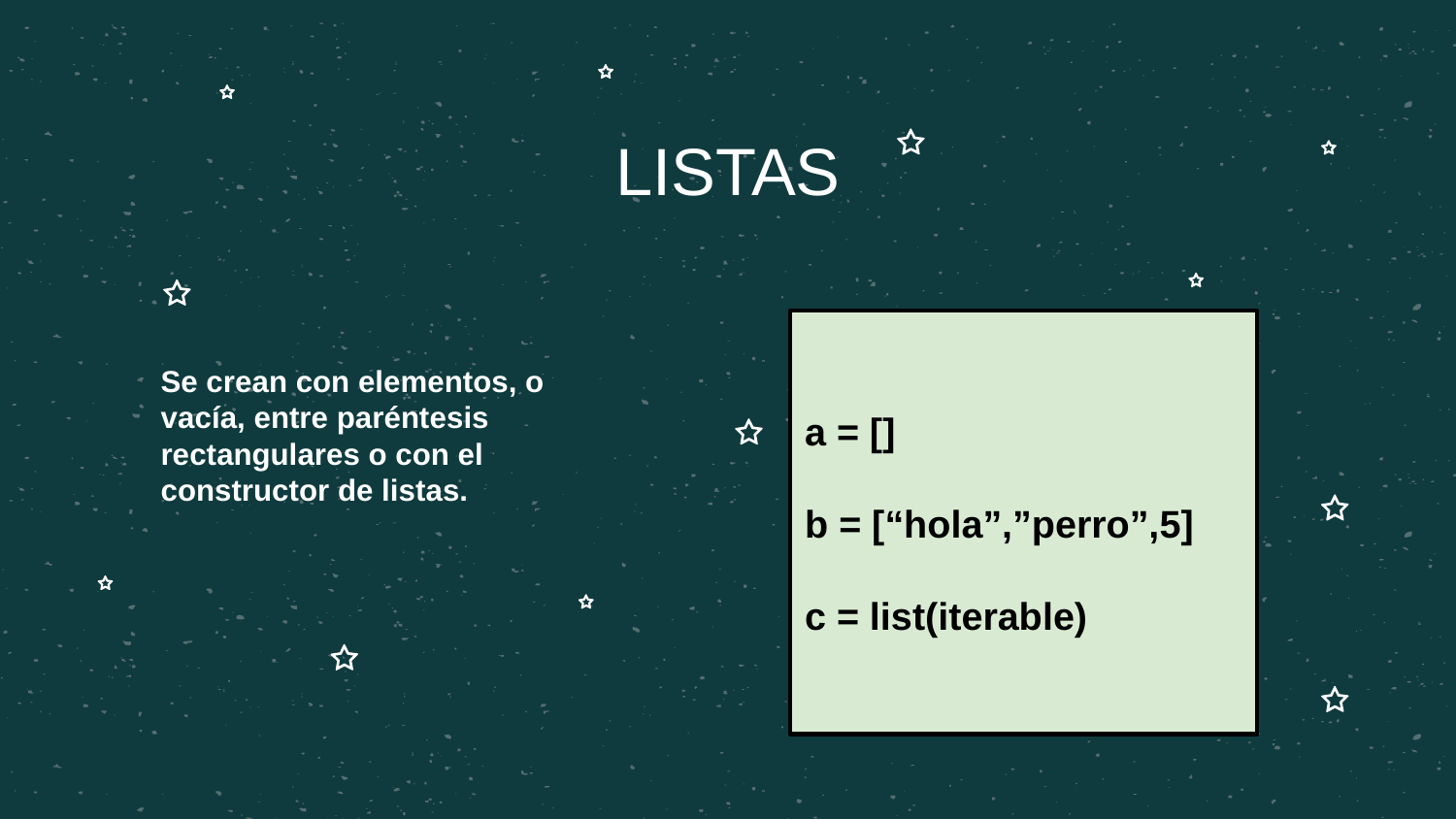

# LISTAS
Se crean con elementos, o vacía, entre paréntesis rectangulares o con el constructor de listas.
a = []

b = [“hola”,”perro”,5]

c = list(iterable)